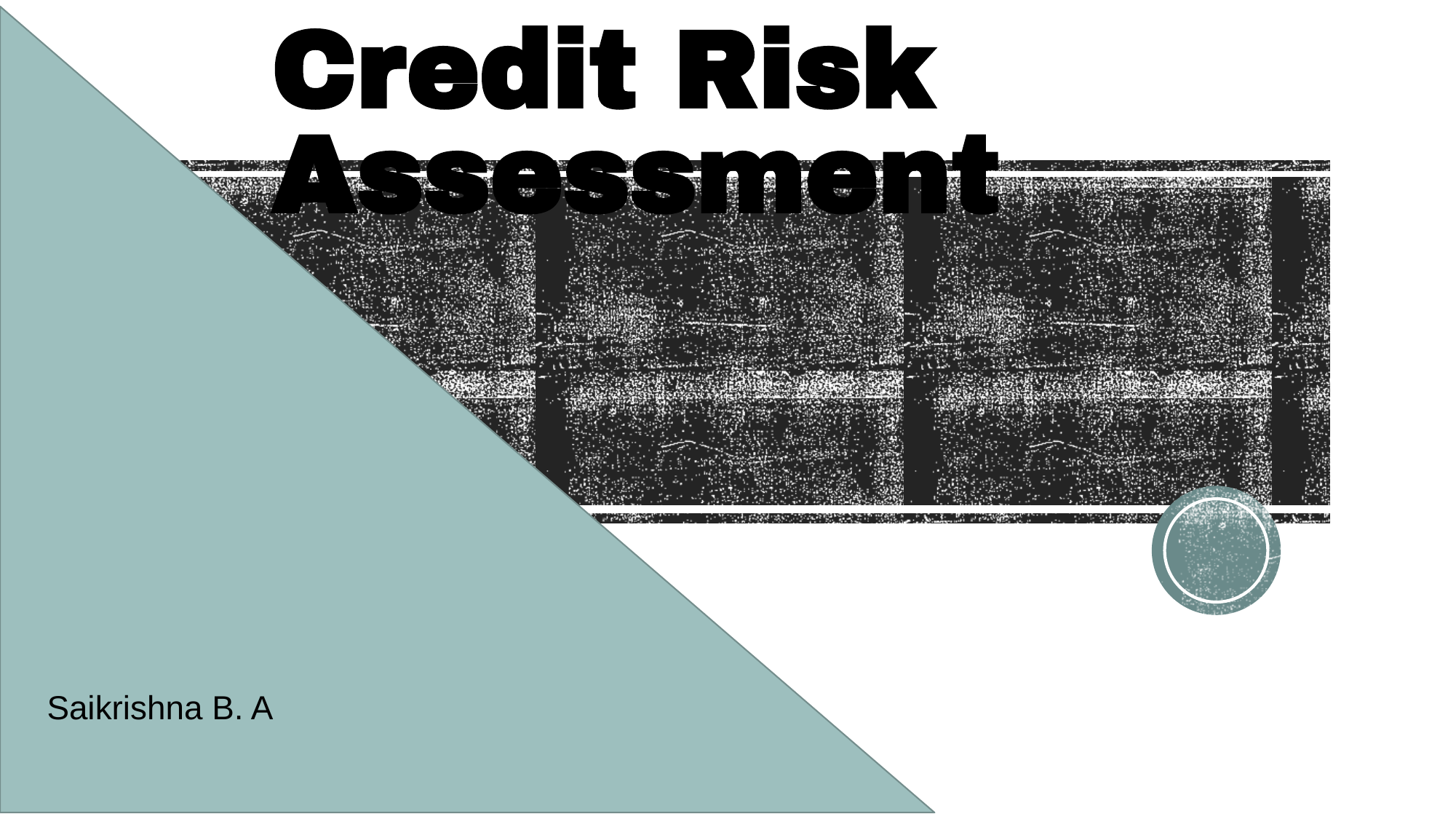

# Credit Risk Assessment

 Saikrishna B. A